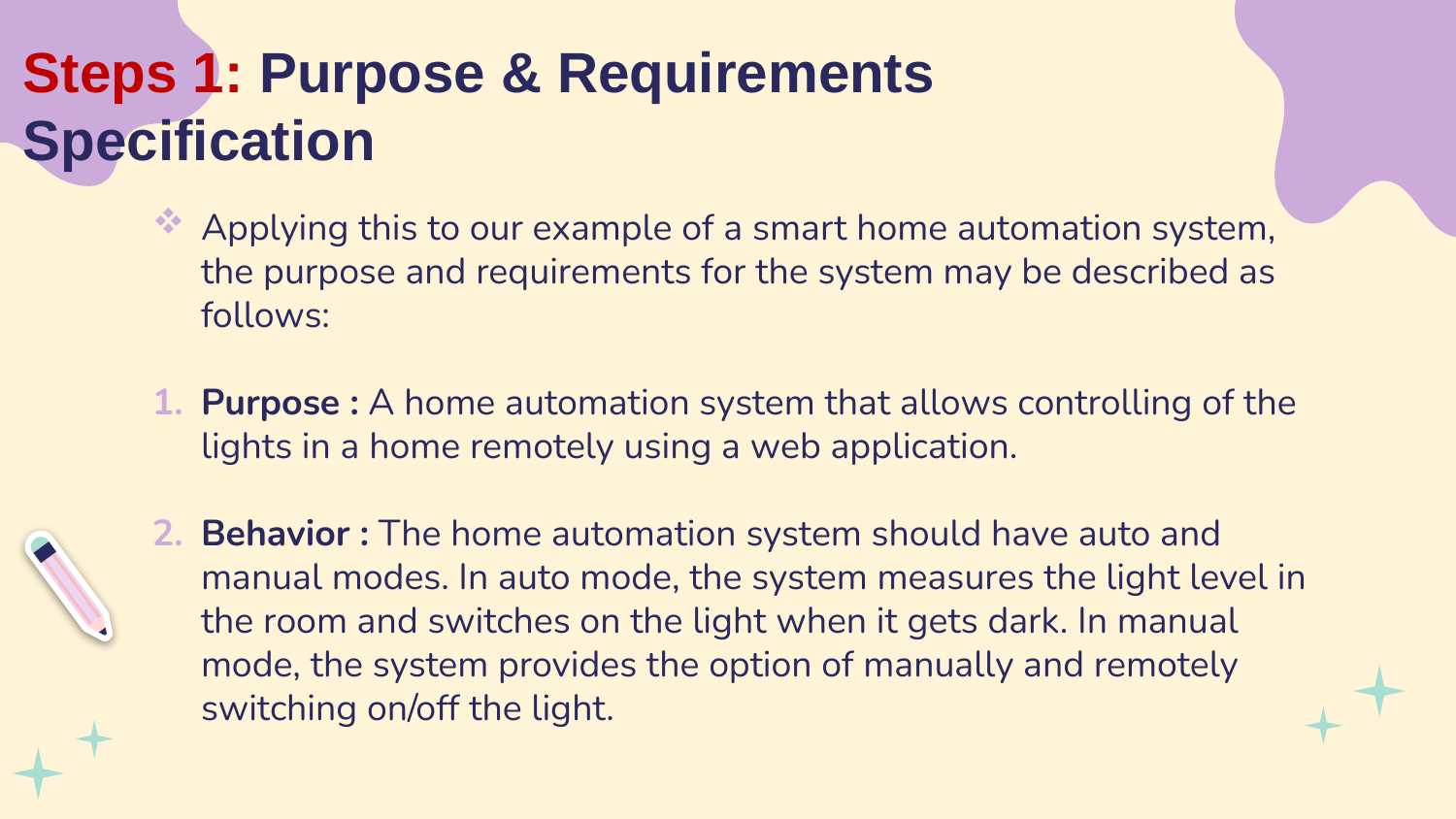

# Steps 1: Purpose & Requirements Specification
Applying this to our example of a smart home automation system, the purpose and requirements for the system may be described as follows:

Purpose : A home automation system that allows controlling of the lights in a home remotely using a web application.

Behavior : The home automation system should have auto and manual modes. In auto mode, the system measures the light level in the room and switches on the light when it gets dark. In manual mode, the system provides the option of manually and remotely switching on/off the light.